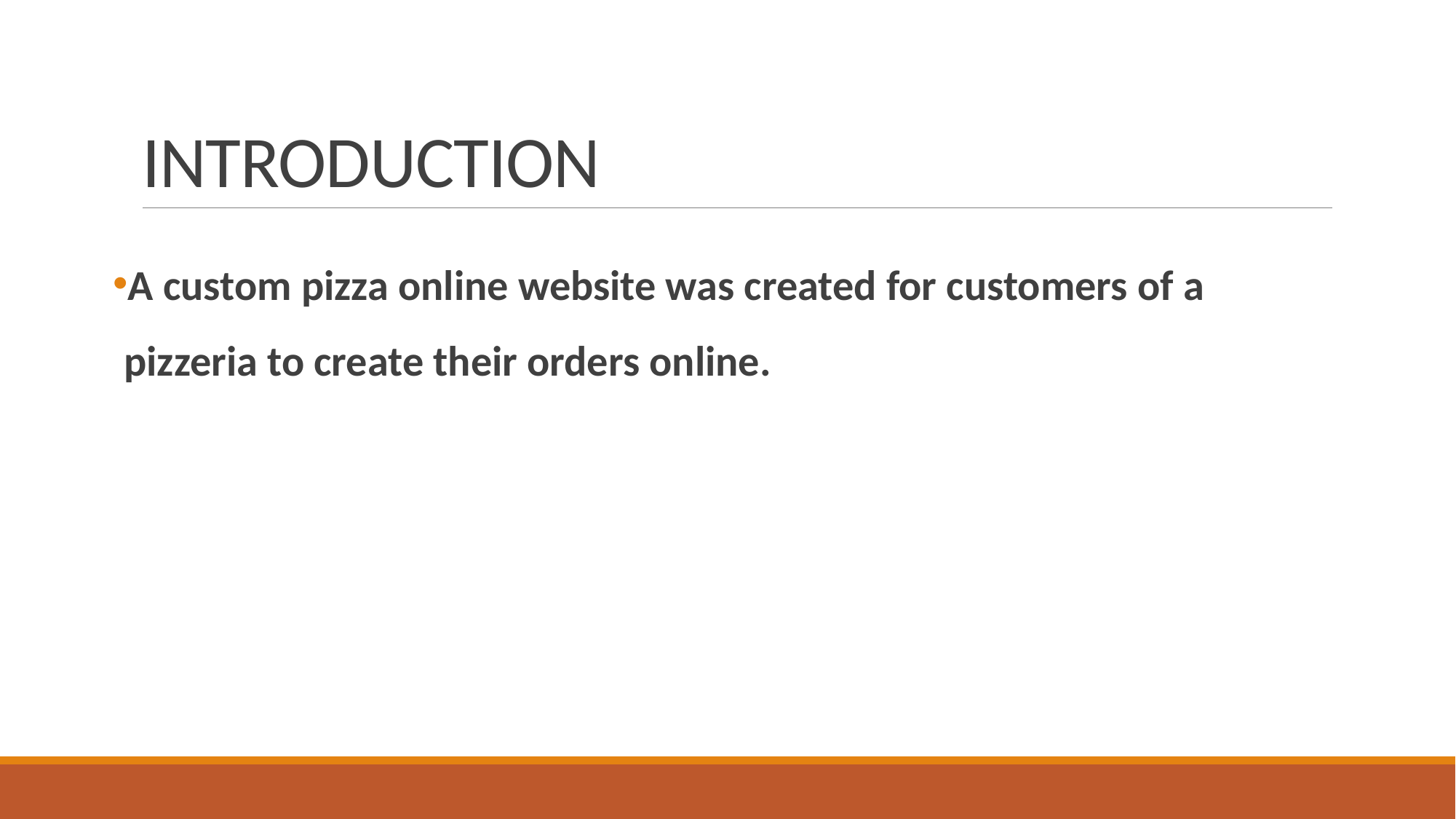

# INTRODUCTION
A custom pizza online website was created for customers of a pizzeria to create their orders online.